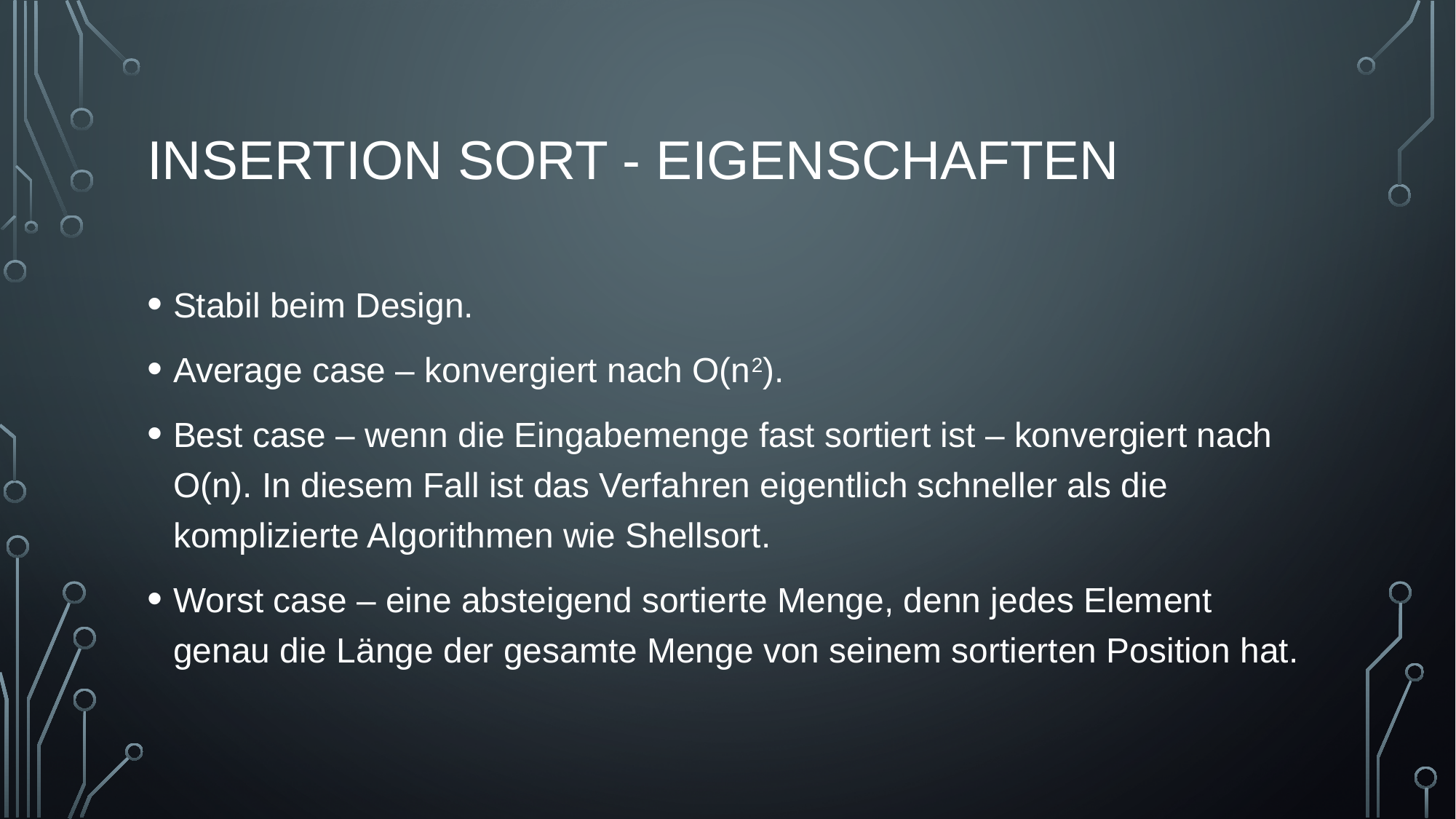

# Insertion sort - eigenschaften
Stabil beim Design.
Average case – konvergiert nach O(n2).
Best case – wenn die Eingabemenge fast sortiert ist – konvergiert nach O(n). In diesem Fall ist das Verfahren eigentlich schneller als die komplizierte Algorithmen wie Shellsort.
Worst case – eine absteigend sortierte Menge, denn jedes Element genau die Länge der gesamte Menge von seinem sortierten Position hat.